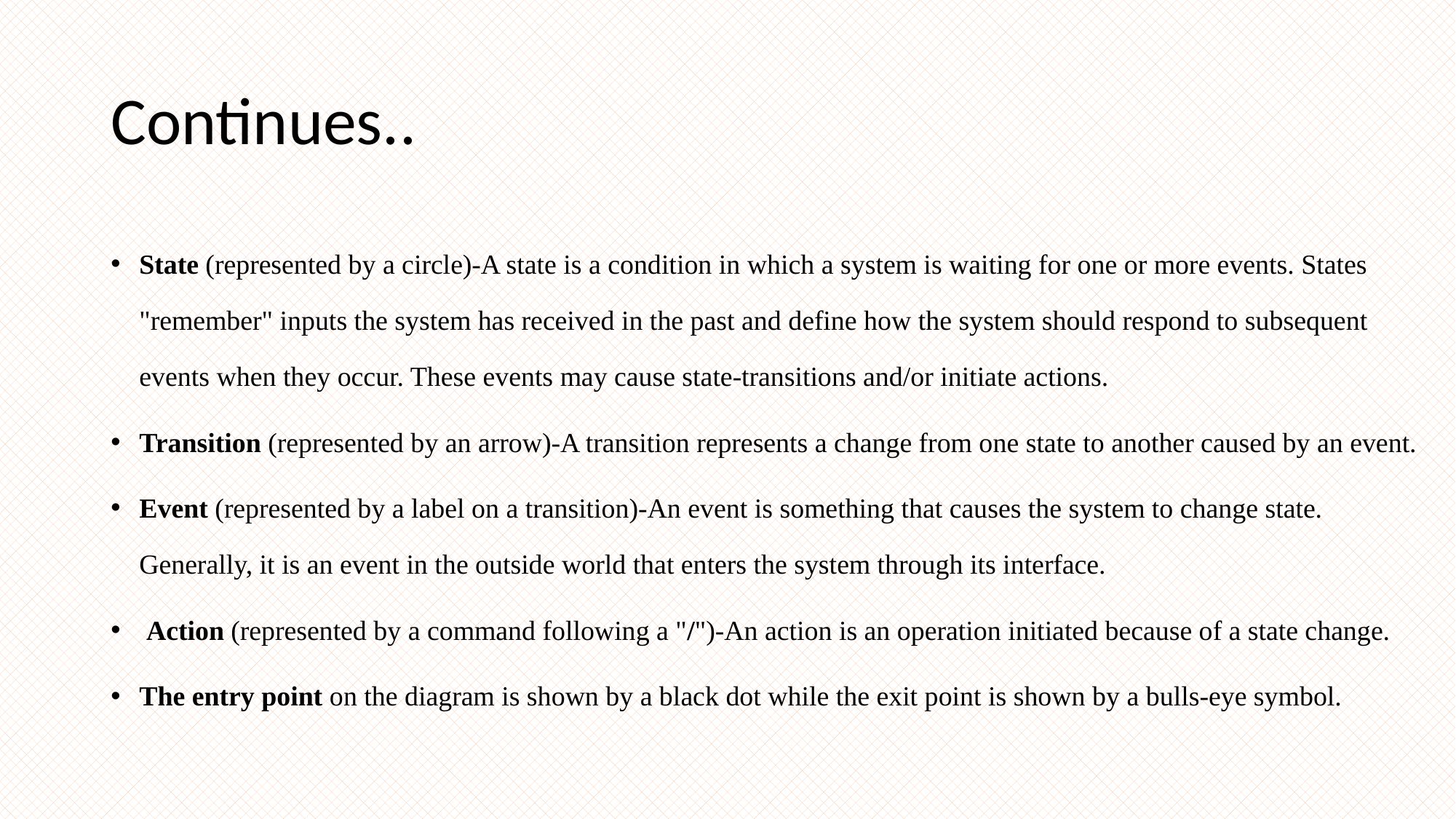

# Continues..
State (represented by a circle)-A state is a condition in which a system is waiting for one or more events. States "remember" inputs the system has received in the past and define how the system should respond to subsequent events when they occur. These events may cause state-transitions and/or initiate actions.
Transition (represented by an arrow)-A transition represents a change from one state to another caused by an event.
Event (represented by a label on a transition)-An event is something that causes the system to change state. Generally, it is an event in the outside world that enters the system through its interface.
 Action (represented by a command following a "/")-An action is an operation initiated because of a state change.
The entry point on the diagram is shown by a black dot while the exit point is shown by a bulls-eye symbol.